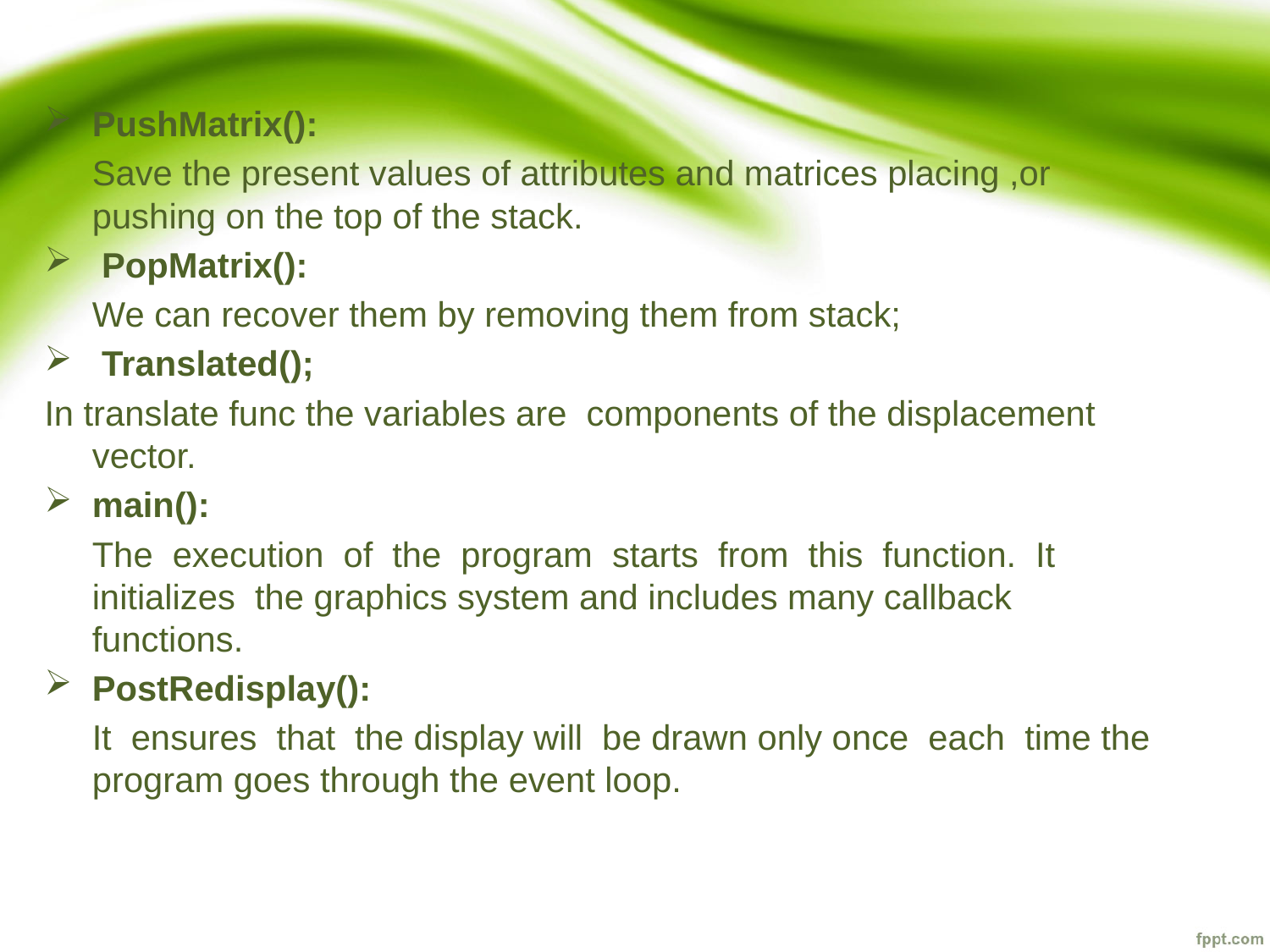

PushMatrix():
	Save the present values of attributes and matrices placing ,or pushing on the top of the stack.
 PopMatrix():
	We can recover them by removing them from stack;
 Translated();
In translate func the variables are  components of the displacement  vector.
main():
	The  execution  of  the  program  starts  from  this  function.  It  initializes  the graphics system and includes many callback functions.
PostRedisplay():
	It  ensures  that  the display will  be drawn only once  each  time the program goes through the event loop.